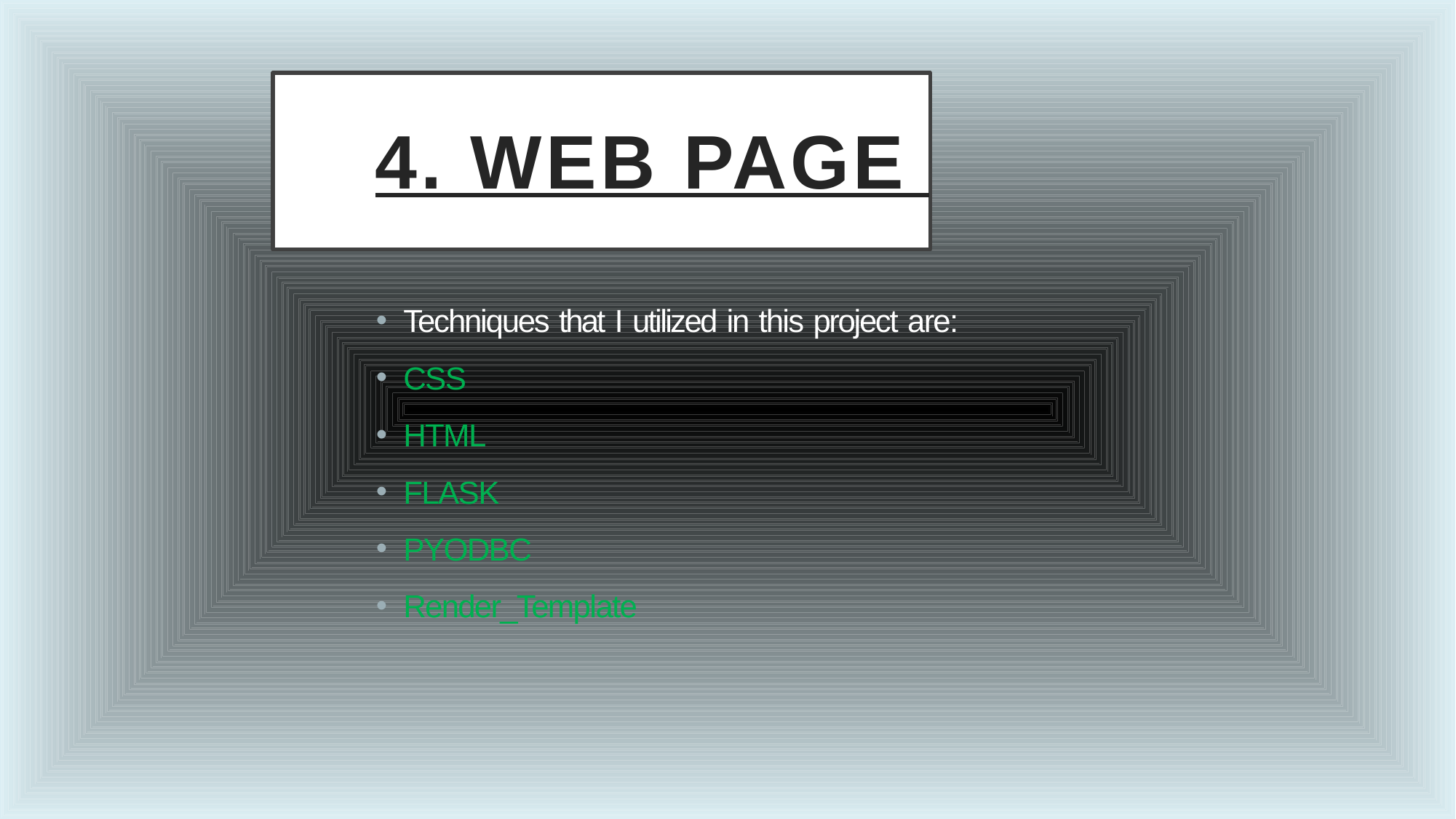

# 4. WEB PAGE
Techniques that I utilized in this project are:
CSS
HTML
FLASK
PYODBC
Render_Template